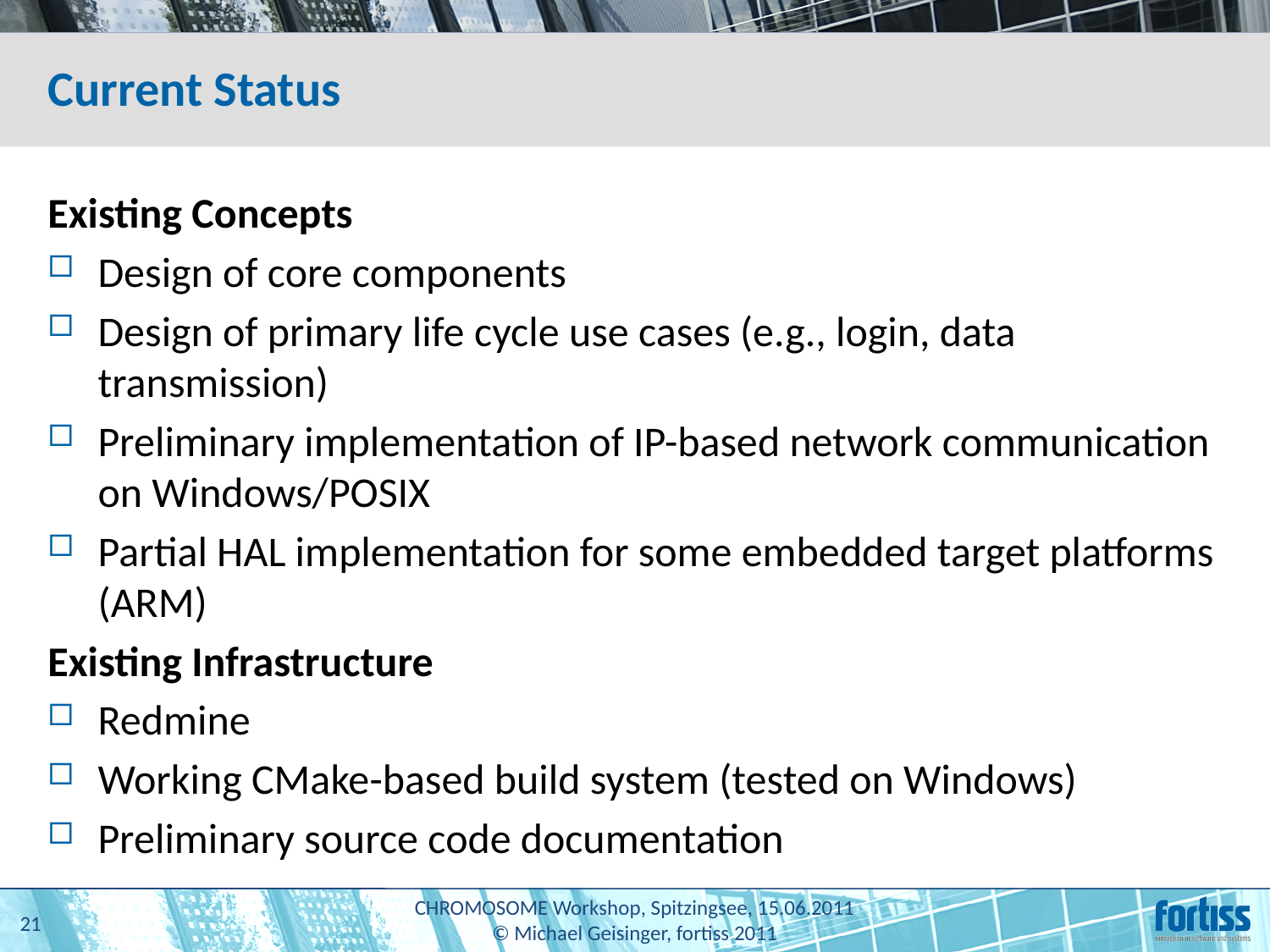

# Current Status
Existing Concepts
Design of core components
Design of primary life cycle use cases (e.g., login, data transmission)
Preliminary implementation of IP-based network communication on Windows/POSIX
Partial HAL implementation for some embedded target platforms (ARM)
Existing Infrastructure
Redmine
Working CMake-based build system (tested on Windows)
Preliminary source code documentation
21